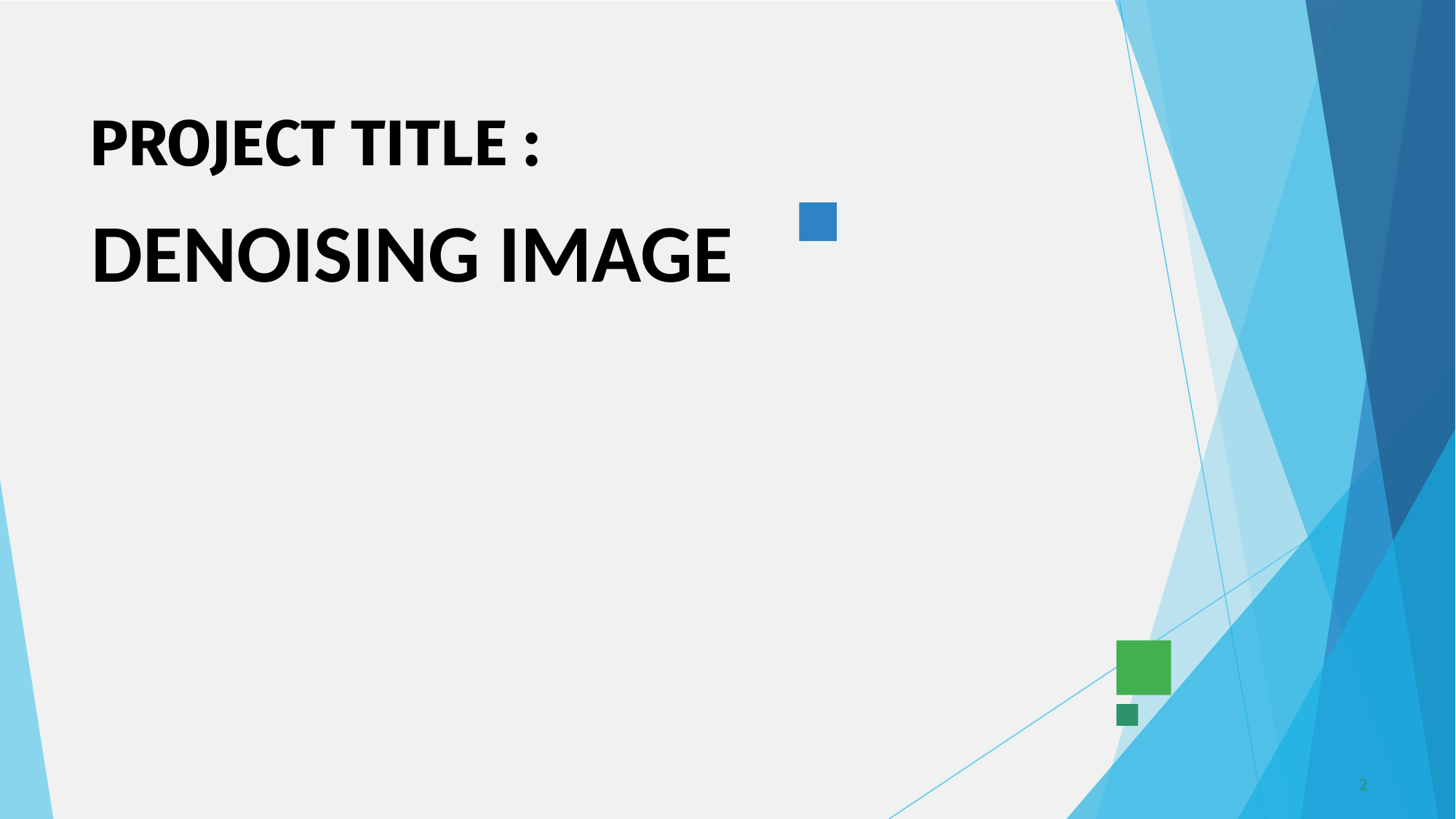

# PROJECT TITLE :
DENOISING IMAGE

2